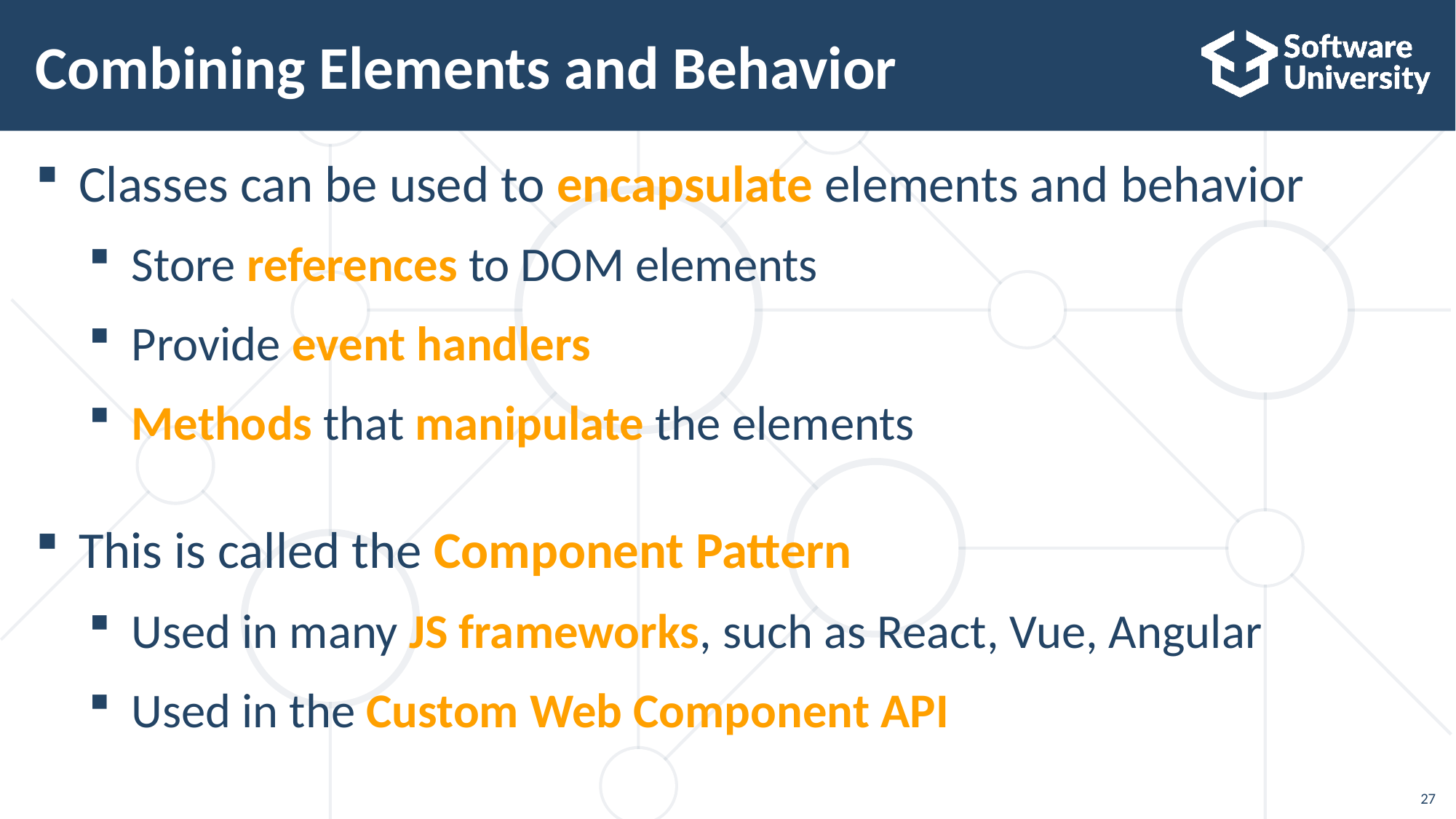

# Combining Elements and Behavior
Classes can be used to encapsulate elements and behavior
Store references to DOM elements
Provide event handlers
Methods that manipulate the elements
This is called the Component Pattern
Used in many JS frameworks, such as React, Vue, Angular
Used in the Custom Web Component API
27